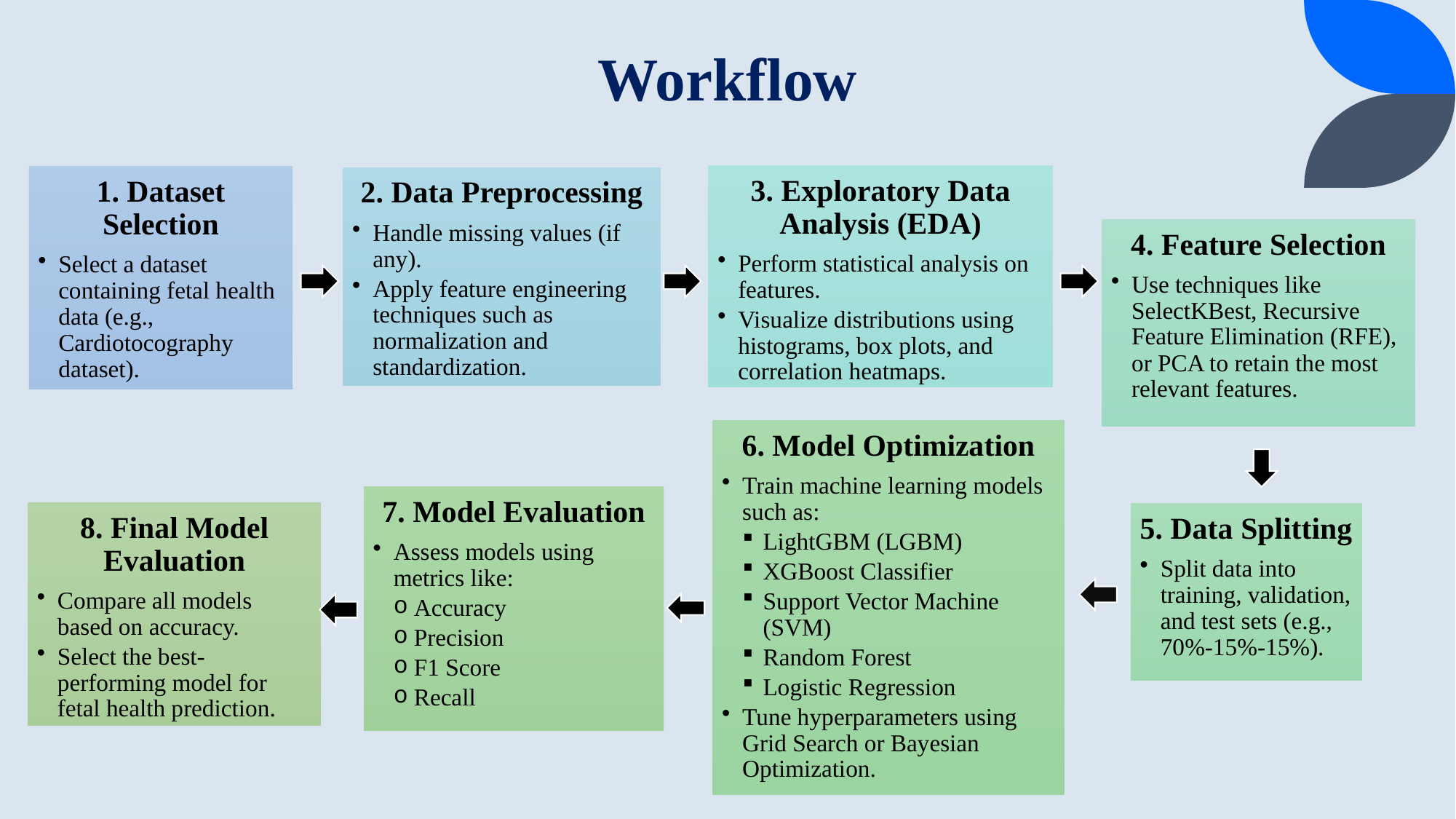

# Workflow
1. Dataset Selection
Select a dataset containing fetal health data (e.g., Cardiotocography dataset).
2. Data Preprocessing
Handle missing values (if any).
Apply feature engineering techniques such as normalization and standardization.
3. Exploratory Data Analysis (EDA)
Perform statistical analysis on features.
Visualize distributions using histograms, box plots, and correlation heatmaps.
4. Feature Selection
Use techniques like SelectKBest, Recursive Feature Elimination (RFE), or PCA to retain the most relevant features.
5. Data Splitting
Split data into training, validation, and test sets (e.g., 70%-15%-15%).
6. Model Optimization
Train machine learning models such as:
LightGBM (LGBM)
XGBoost Classifier
Support Vector Machine (SVM)
Random Forest
Logistic Regression
Tune hyperparameters using Grid Search or Bayesian Optimization.
7. Model Evaluation
Assess models using metrics like:
Accuracy
Precision
F1 Score
Recall
8. Final Model Evaluation
Compare all models based on accuracy.
Select the best-performing model for fetal health prediction.